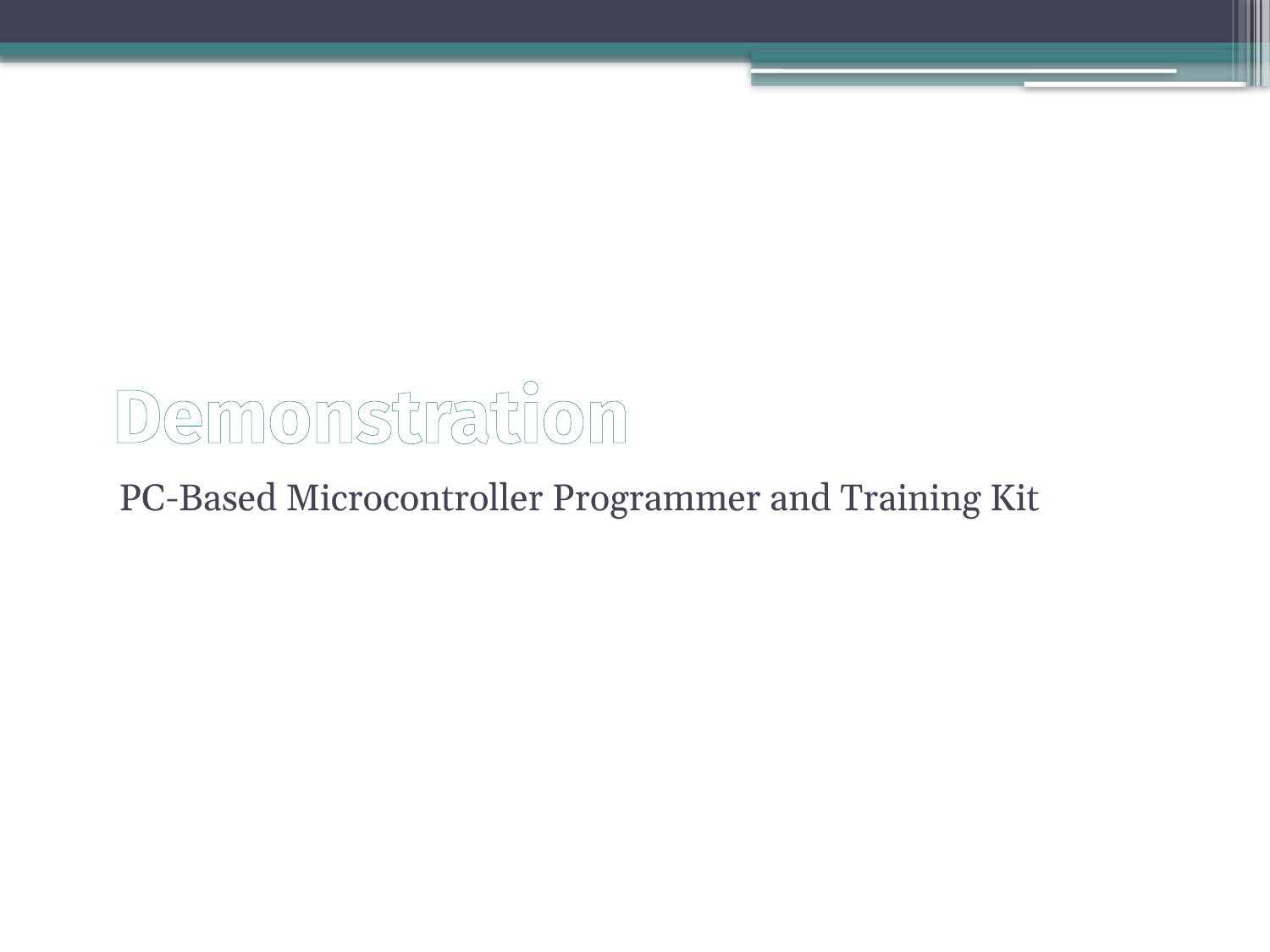

# Demonstration
PC-Based Microcontroller Programmer and Training Kit